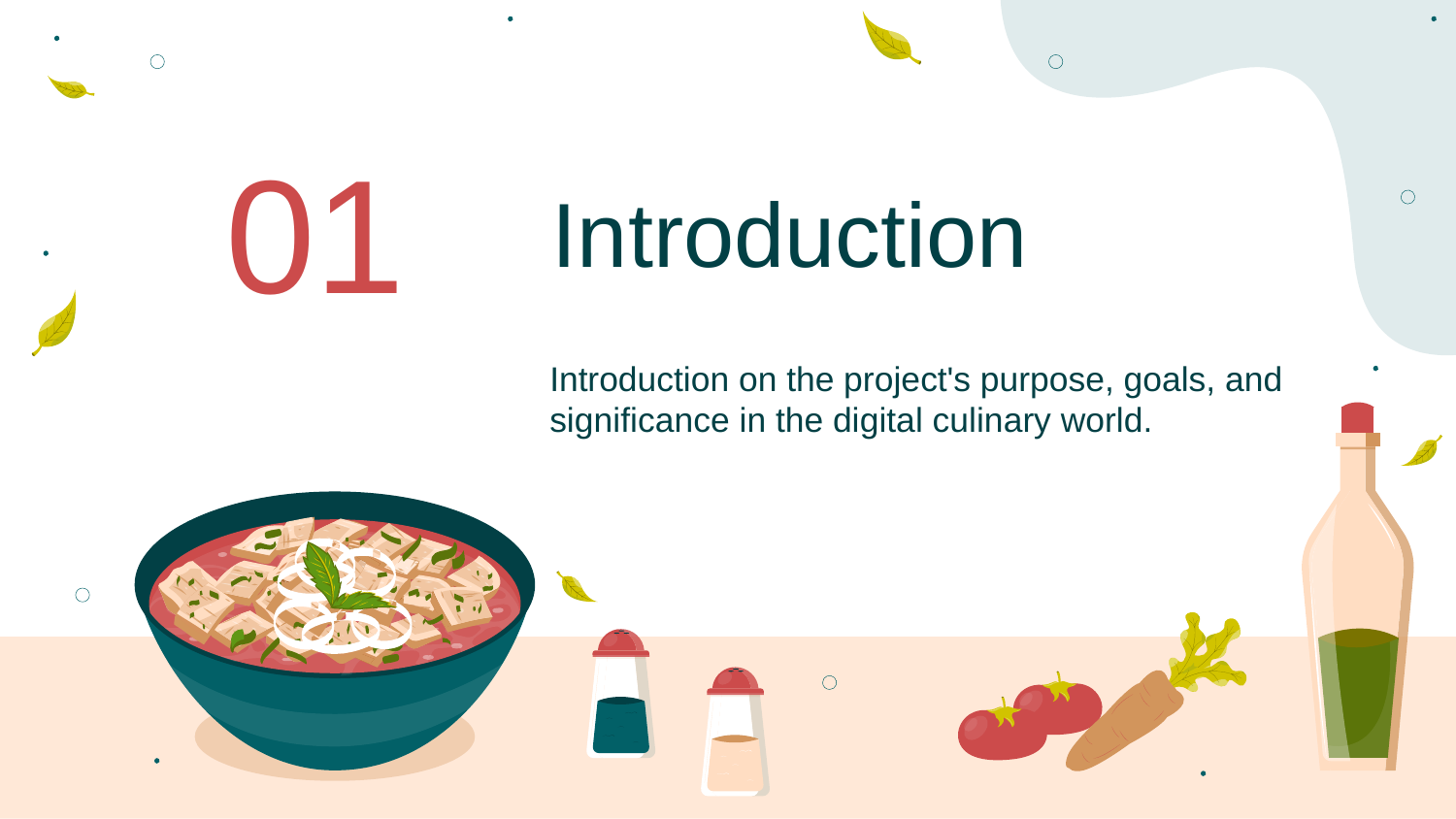

# Introduction
01
Introduction on the project's purpose, goals, and significance in the digital culinary world.